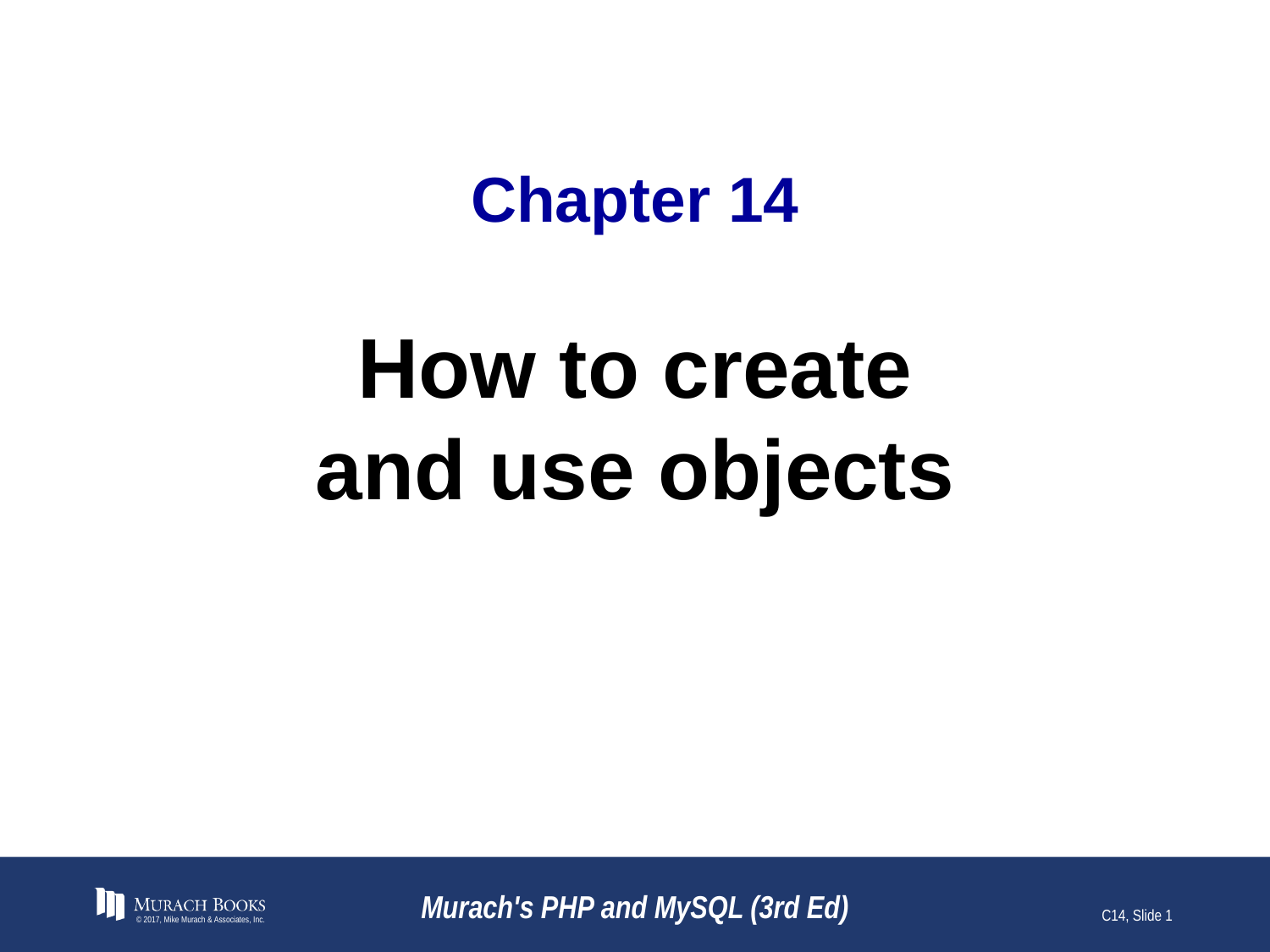

# Chapter 14
How to create and use objects
© 2017, Mike Murach & Associates, Inc.
Murach's PHP and MySQL (3rd Ed)

C14, Slide 1